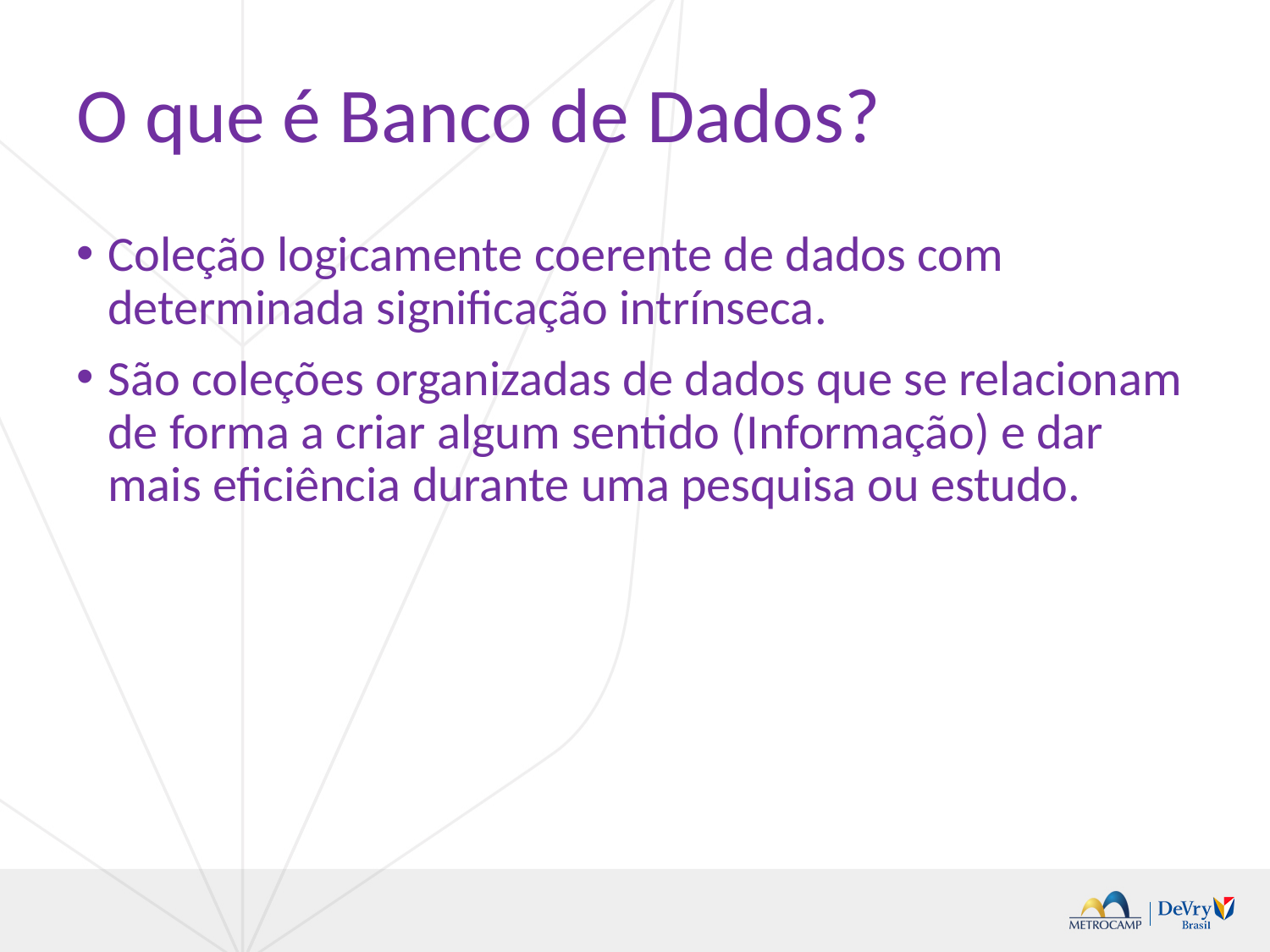

# O que é Banco de Dados?
Coleção logicamente coerente de dados com determinada significação intrínseca.
São coleções organizadas de dados que se relacionam de forma a criar algum sentido (Informação) e dar mais eficiência durante uma pesquisa ou estudo.